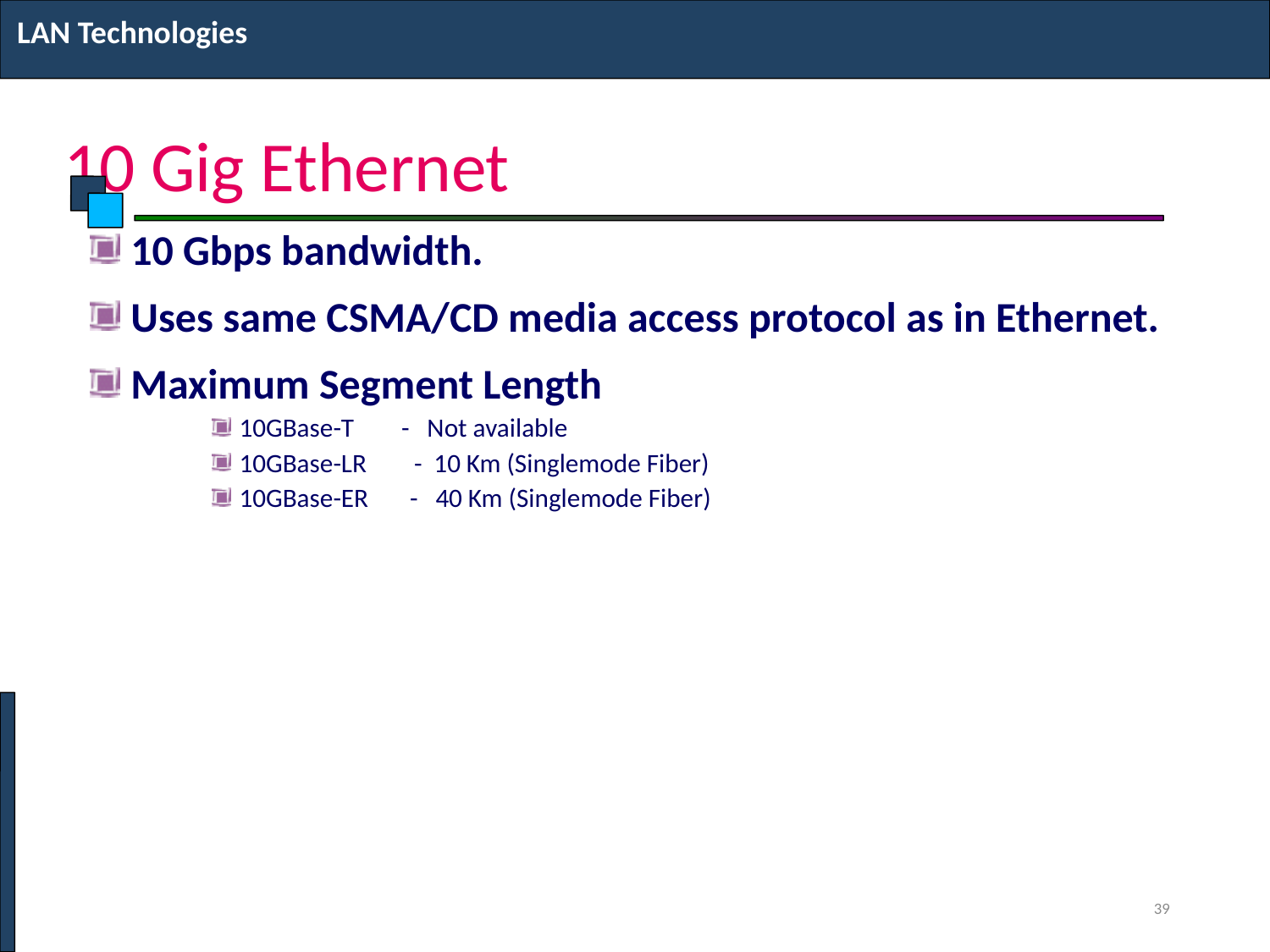

LAN Technologies
# 10 Gig Ethernet

10 Gbps bandwidth.
Uses same CSMA/CD media access protocol as in Ethernet.
Maximum Segment Length
10GBase-T        -   Not available
10GBase-LR        -  10 Km (Singlemode Fiber)
10GBase-ER       -   40 Km (Singlemode Fiber)

39